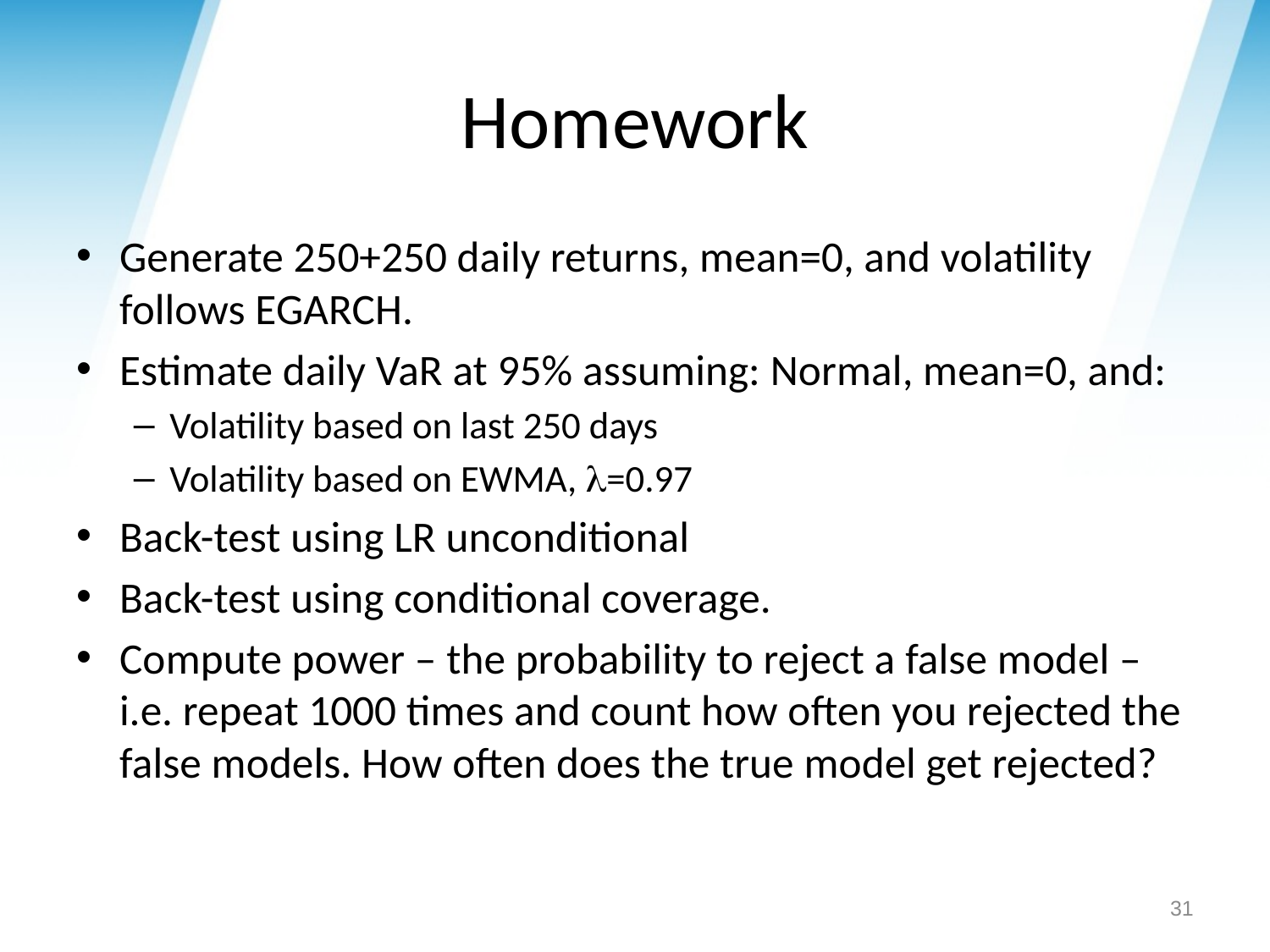

# Homework
Generate 250+250 daily returns, mean=0, and volatility follows EGARCH.
Estimate daily VaR at 95% assuming: Normal, mean=0, and:
Volatility based on last 250 days
Volatility based on EWMA, λ=0.97
Back-test using LR unconditional
Back-test using conditional coverage.
Compute power – the probability to reject a false model – i.e. repeat 1000 times and count how often you rejected the false models. How often does the true model get rejected?

31